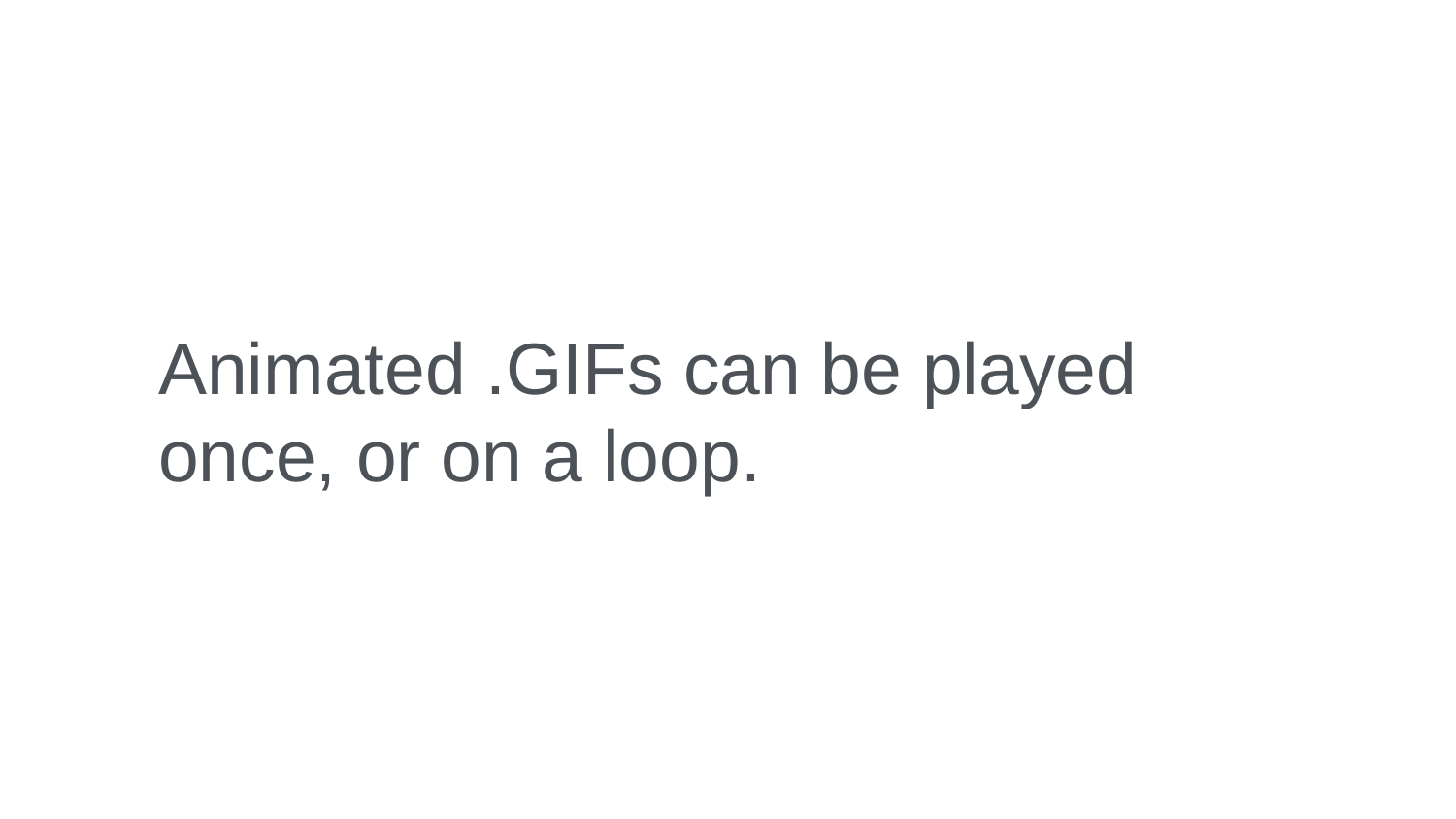

Animated .GIFs can be played once, or on a loop.